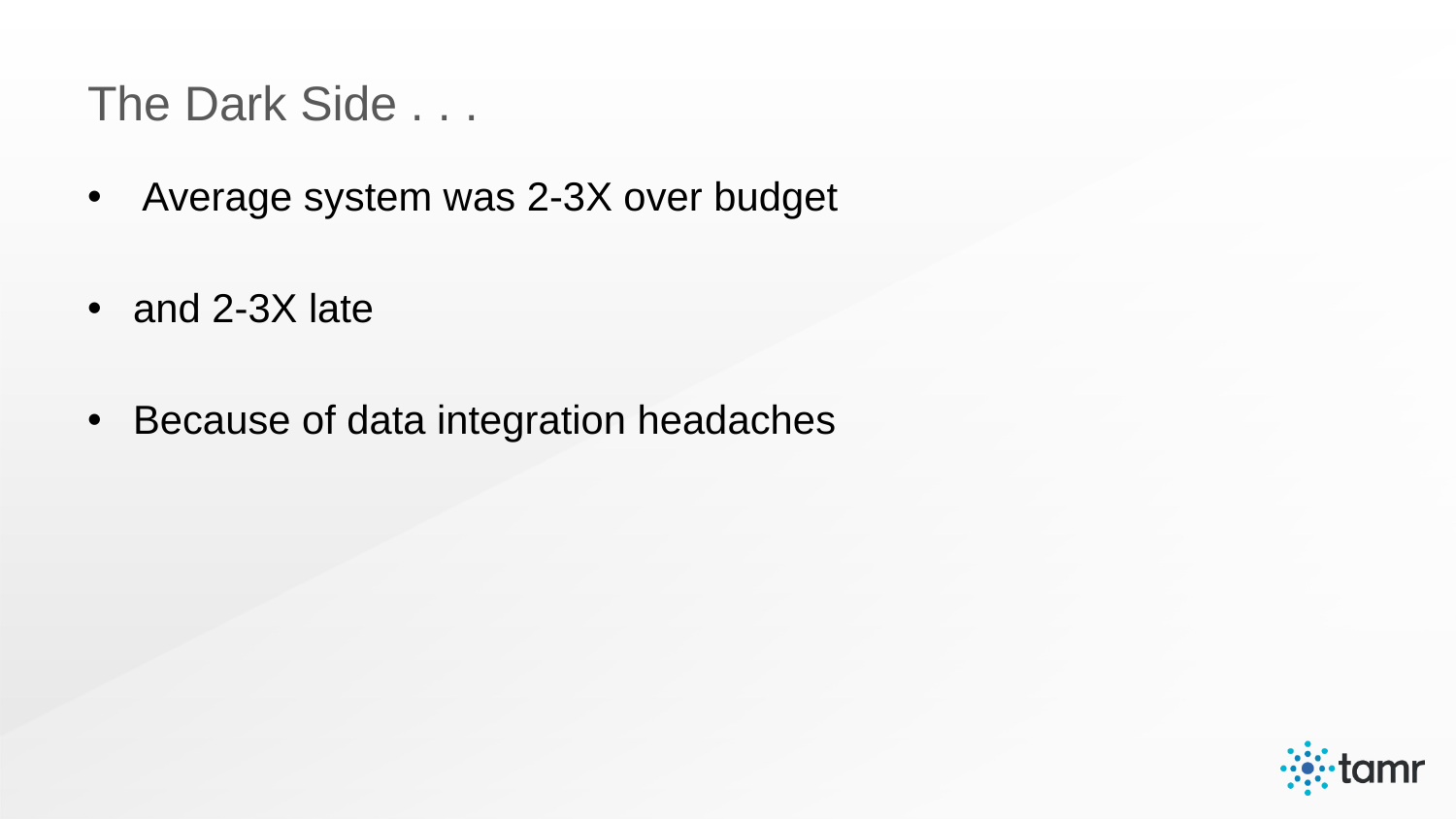

# The Dark Side . . .
Average system was 2-3X over budget

and 2-3X late

Because of data integration headaches